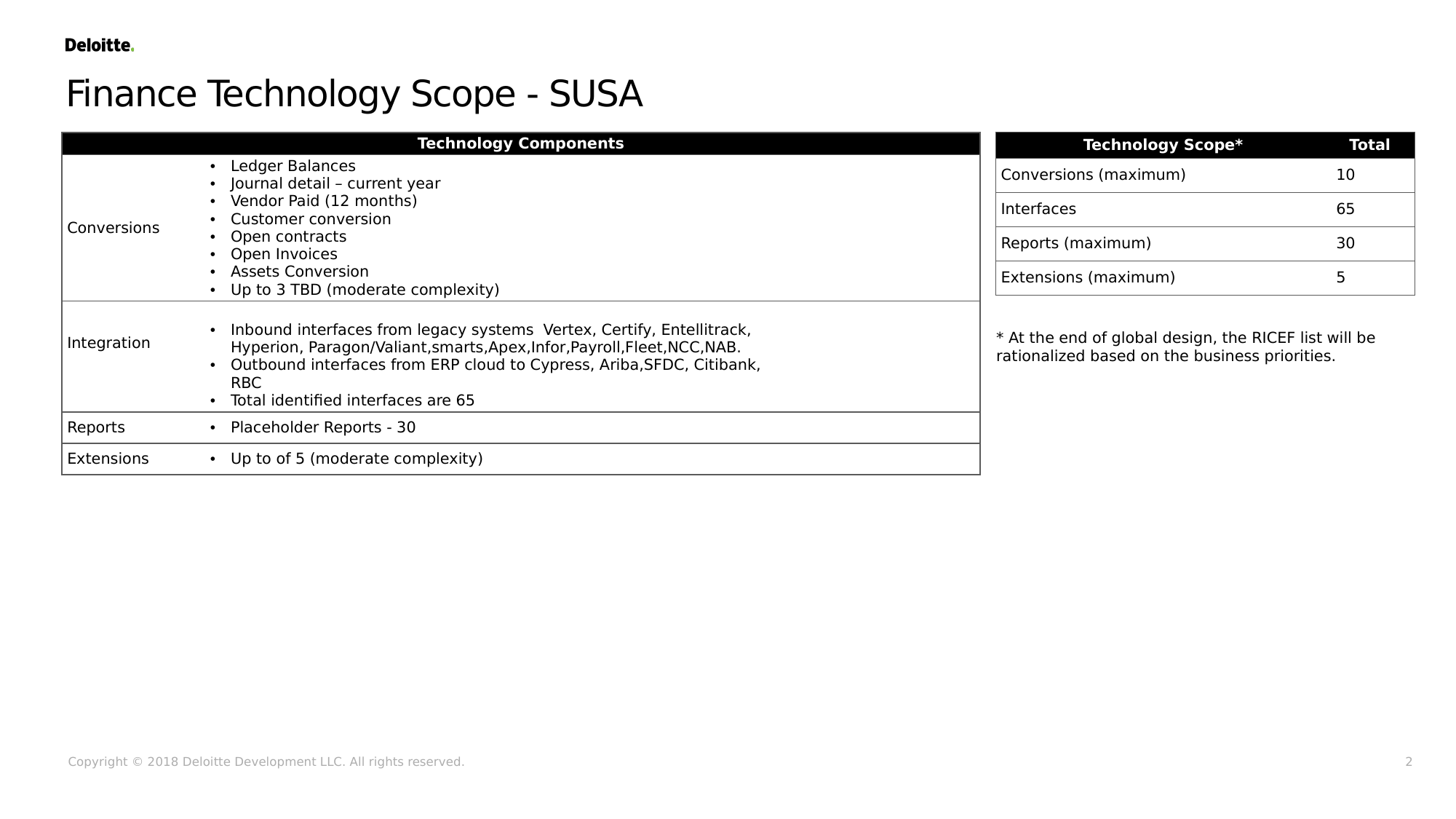

# Finance Technology Scope - SUSA
| Technology Scope\* | Total |
| --- | --- |
| Conversions (maximum) | 10 |
| Interfaces | 65 |
| Reports (maximum) | 30 |
| Extensions (maximum) | 5 |
| Technology Components |  |  |
| --- | --- | --- |
| Conversions | Ledger Balances Journal detail – current year Vendor Paid (12 months) Customer conversion Open contracts Open Invoices Assets Conversion Up to 3 TBD (moderate complexity) |  |
| Integration | Inbound interfaces from legacy systems Vertex, Certify, Entellitrack, Hyperion, Paragon/Valiant,smarts,Apex,Infor,Payroll,Fleet,NCC,NAB. Outbound interfaces from ERP cloud to Cypress, Ariba,SFDC, Citibank, RBC Total identified interfaces are 65 |  |
| Reports | Placeholder Reports - 30 |  |
| Extensions | Up to of 5 (moderate complexity) |  |
* At the end of global design, the RICEF list will be  rationalized based on the business priorities.